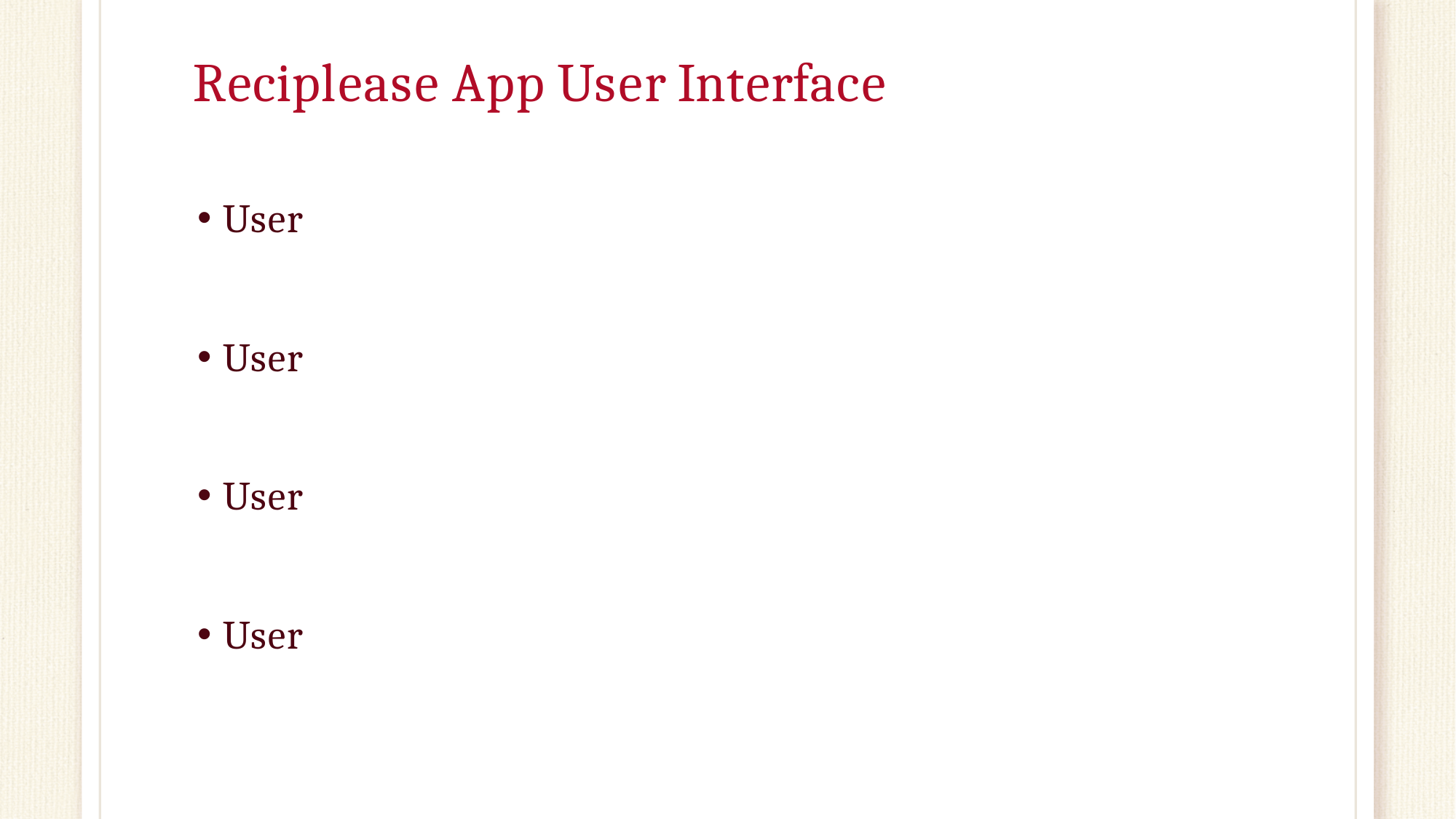

# Reciplease App User Interface

User

User

User

User